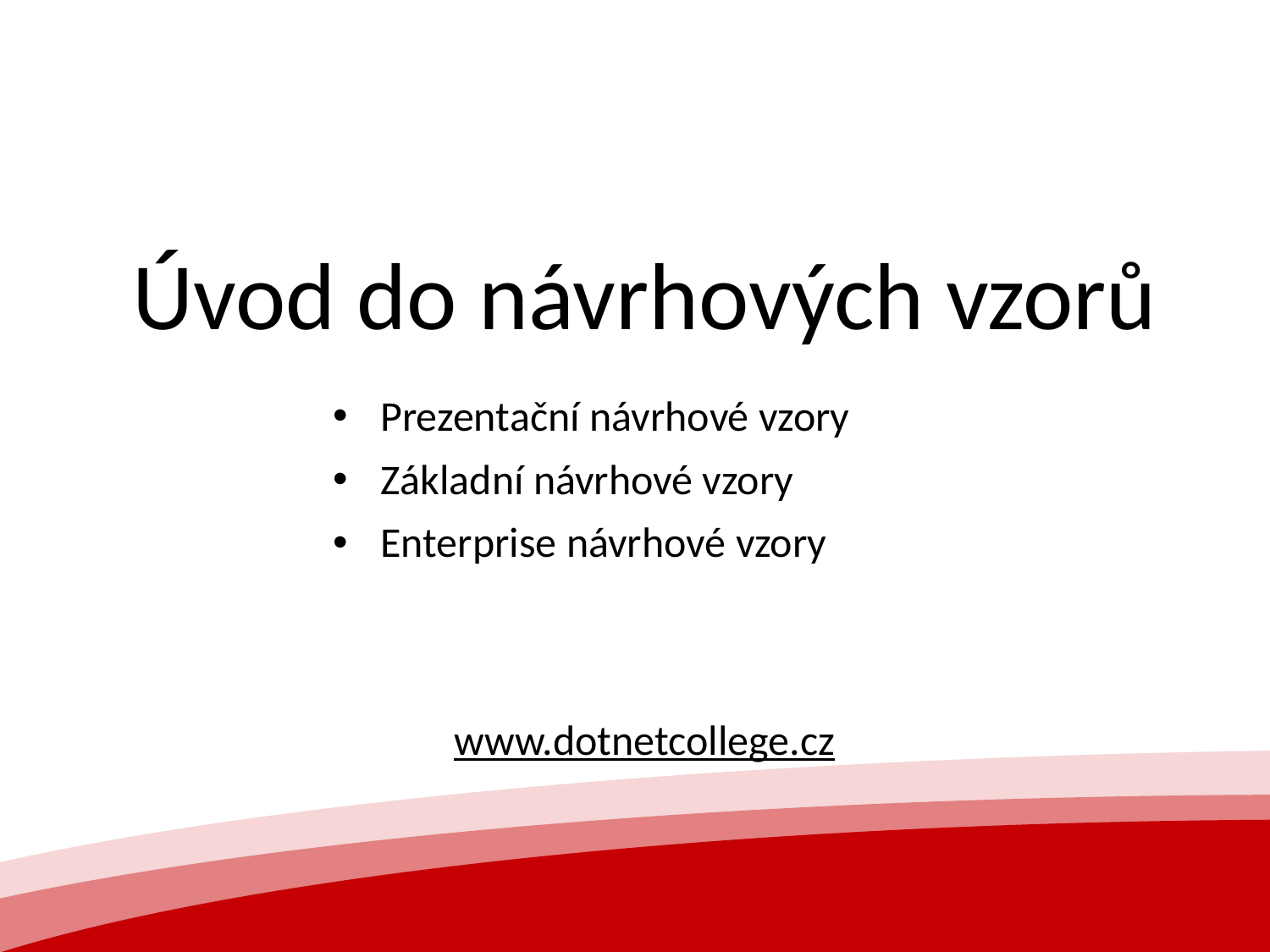

# Úvod do návrhových vzorů
Prezentační návrhové vzory
Základní návrhové vzory
Enterprise návrhové vzory
www.dotnetcollege.cz